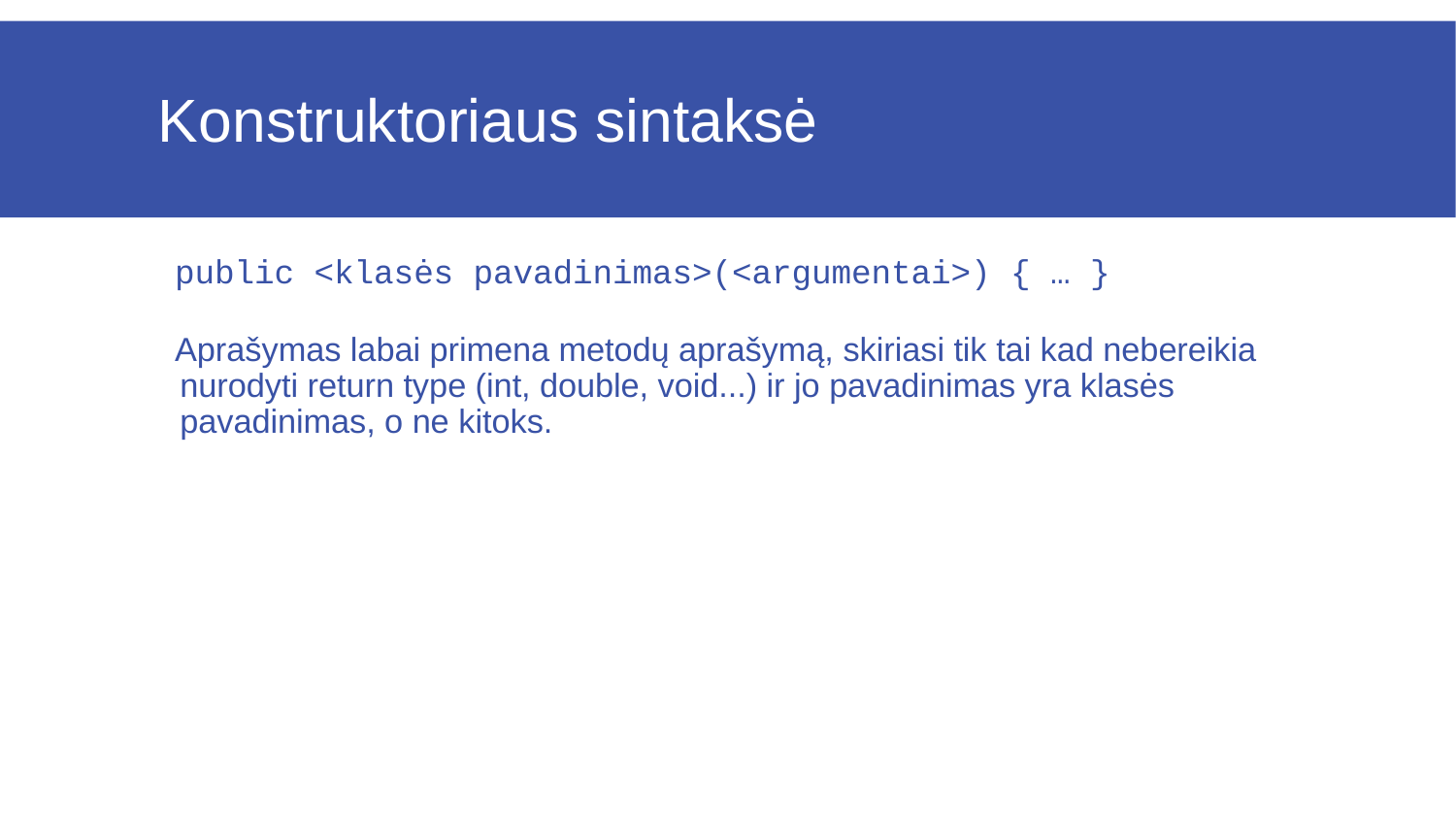

# Konstruktoriaus sintaksė
public <klasės pavadinimas>(<argumentai>) { … }

Aprašymas labai primena metodų aprašymą, skiriasi tik tai kad nebereikia nurodyti return type (int, double, void...) ir jo pavadinimas yra klasės pavadinimas, o ne kitoks.